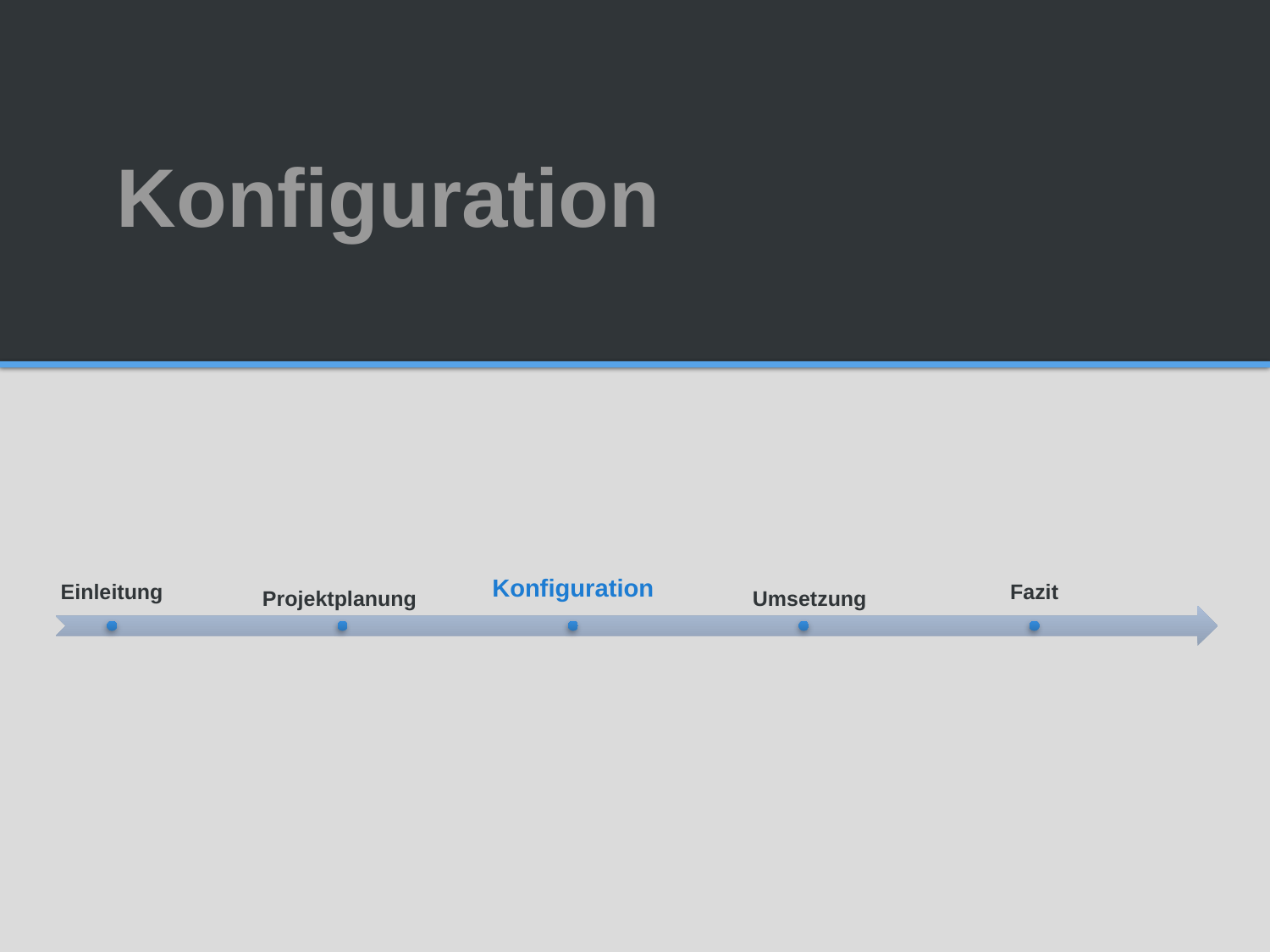

# Konfiguration

Einleitung
Projektplanung
Konfiguration
Umsetzung
Fazit